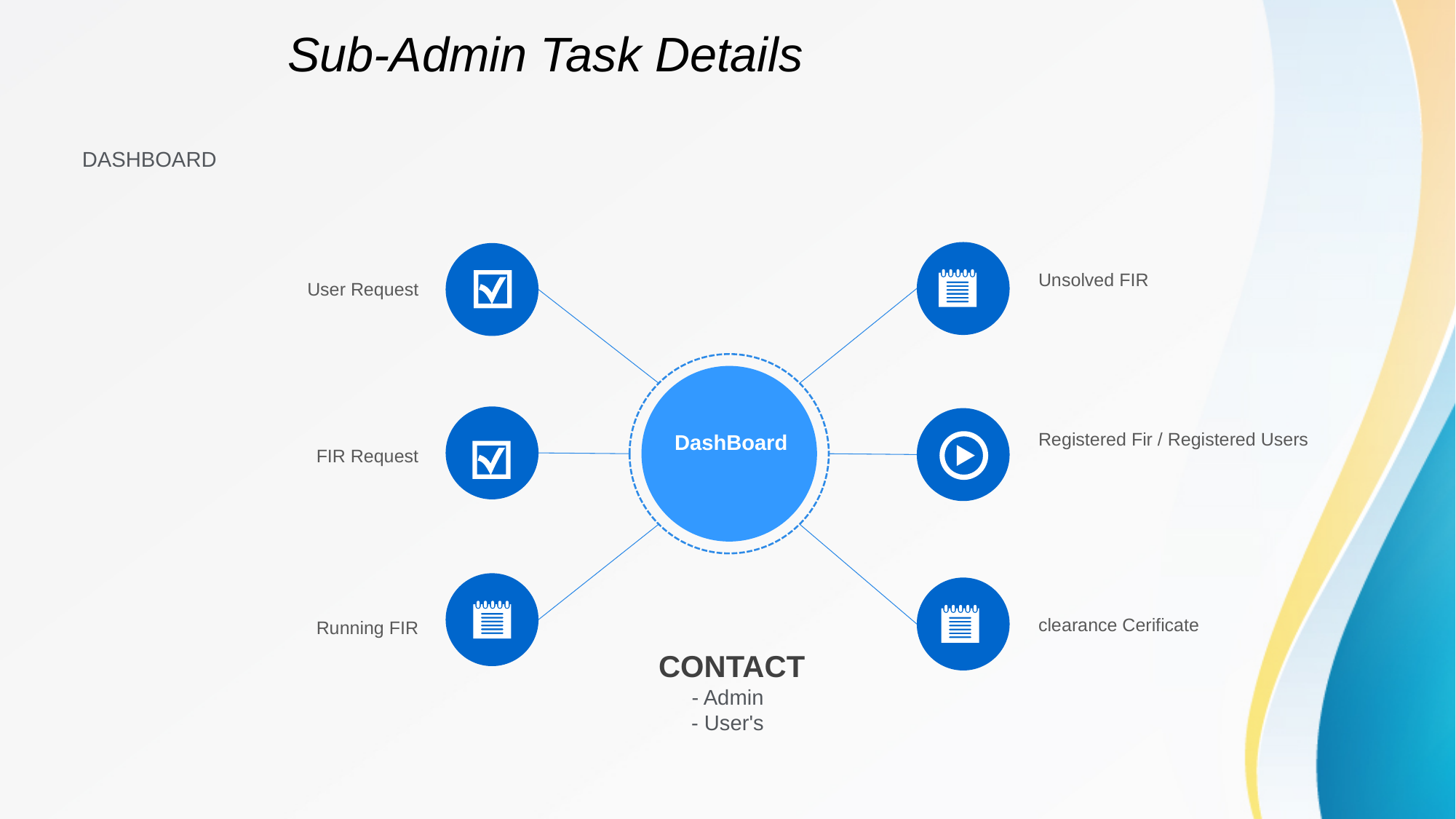

Sub-Admin Task Details

DASHBOARD

Unsolved FIR

User Request

Registered Fir / Registered Users
DashBoard

FIR Request

clearance Cerificate
Running FIR
CONTACT
- Admin
- User's